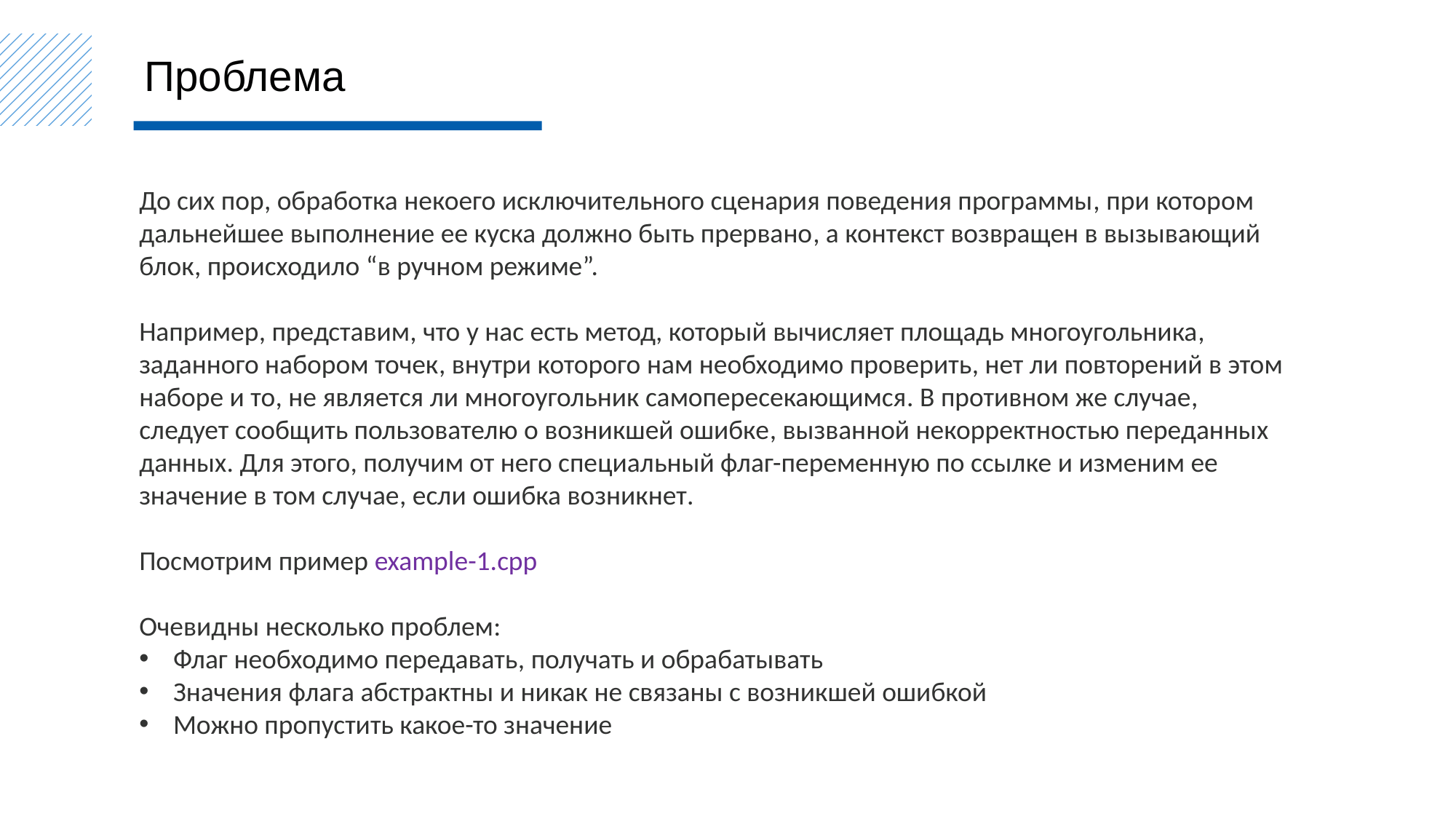

Проблема
До сих пор, обработка некоего исключительного сценария поведения программы, при котором дальнейшее выполнение ее куска должно быть прервано, а контекст возвращен в вызывающий блок, происходило “в ручном режиме”.

Например, представим, что у нас есть метод, который вычисляет площадь многоугольника, заданного набором точек, внутри которого нам необходимо проверить, нет ли повторений в этом наборе и то, не является ли многоугольник самопересекающимся. В противном же случае, следует сообщить пользователю о возникшей ошибке, вызванной некорректностью переданных данных. Для этого, получим от него специальный флаг-переменную по ссылке и изменим ее значение в том случае, если ошибка возникнет.

Посмотрим пример example-1.cpp

Очевидны несколько проблем:
Флаг необходимо передавать, получать и обрабатывать
Значения флага абстрактны и никак не связаны с возникшей ошибкой
Можно пропустить какое-то значение